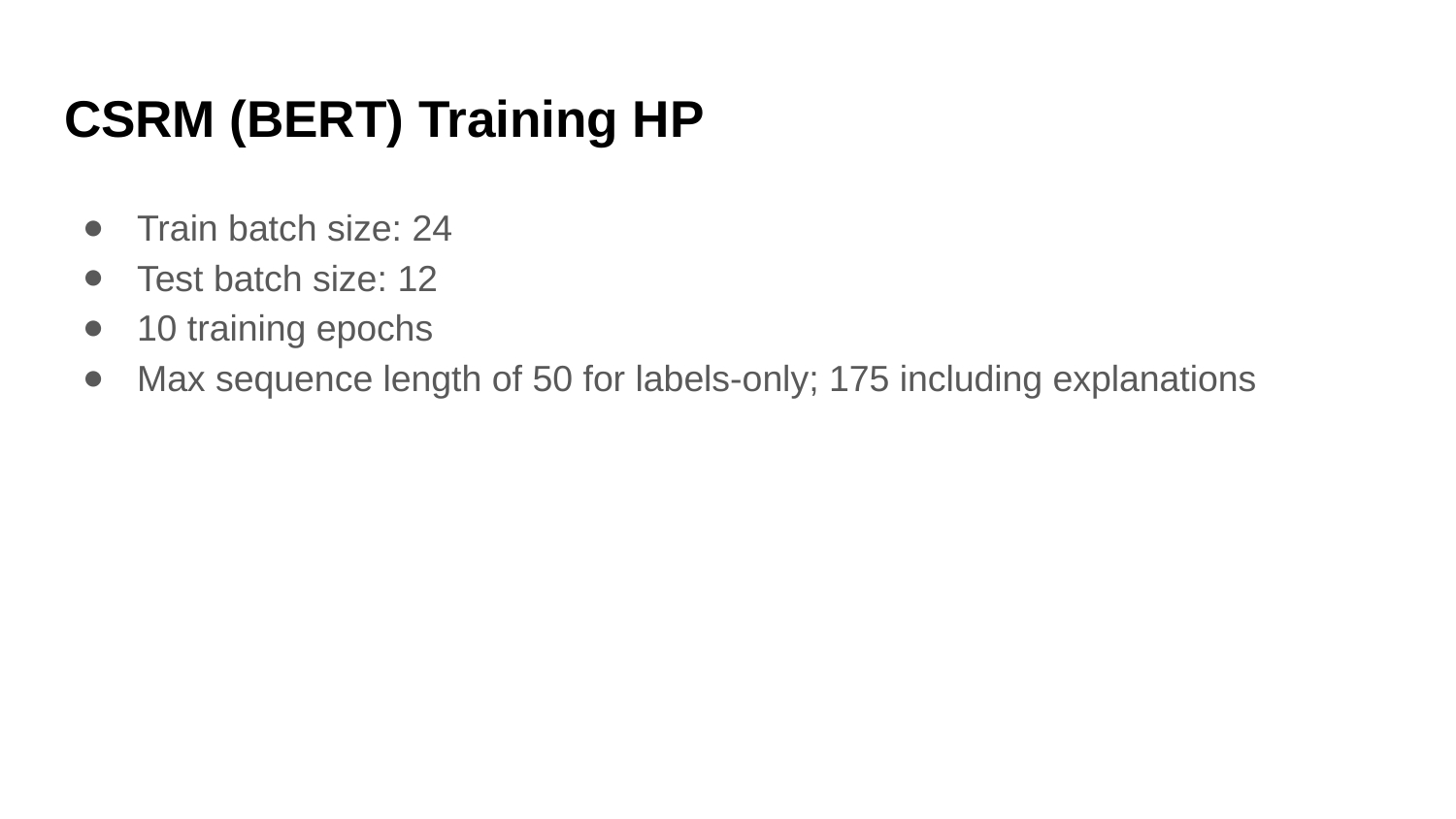

# CSRM (BERT) Training HP
Train batch size: 24
Test batch size: 12
10 training epochs
Max sequence length of 50 for labels-only; 175 including explanations